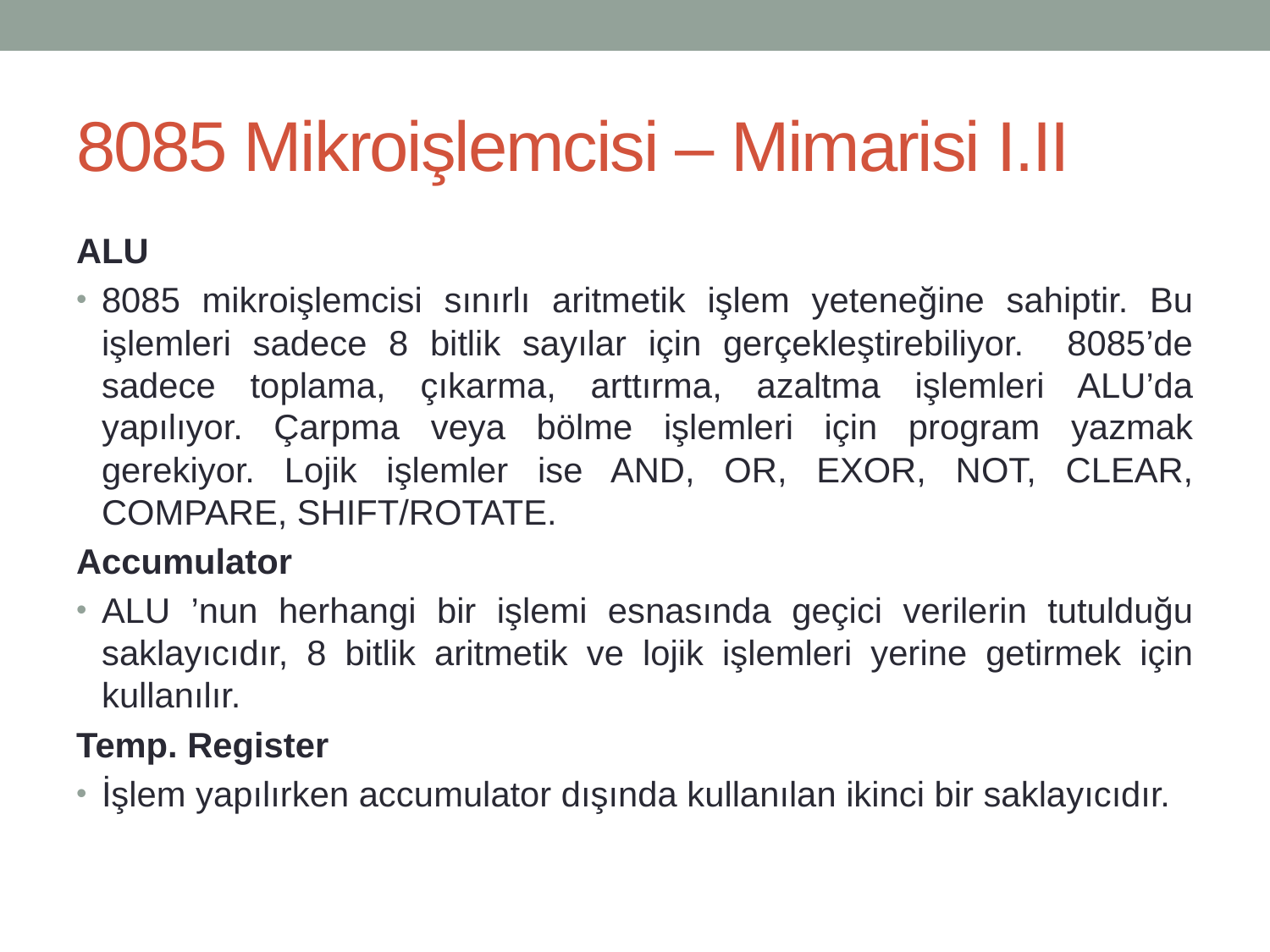

# 8085 Mikroişlemcisi – Mimarisi I.II
ALU
8085 mikroişlemcisi sınırlı aritmetik işlem yeteneğine sahiptir. Bu işlemleri sadece 8 bitlik sayılar için gerçekleştirebiliyor.  8085’de sadece toplama, çıkarma, arttırma, azaltma işlemleri ALU’da yapılıyor. Çarpma veya bölme işlemleri için program yazmak gerekiyor. Lojik işlemler ise AND, OR, EXOR, NOT, CLEAR, COMPARE, SHIFT/ROTATE.
Accumulator
ALU ’nun herhangi bir işlemi esnasında geçici verilerin tutulduğu saklayıcıdır, 8 bitlik aritmetik ve lojik işlemleri yerine getirmek için kullanılır.
Temp. Register
İşlem yapılırken accumulator dışında kullanılan ikinci bir saklayıcıdır.